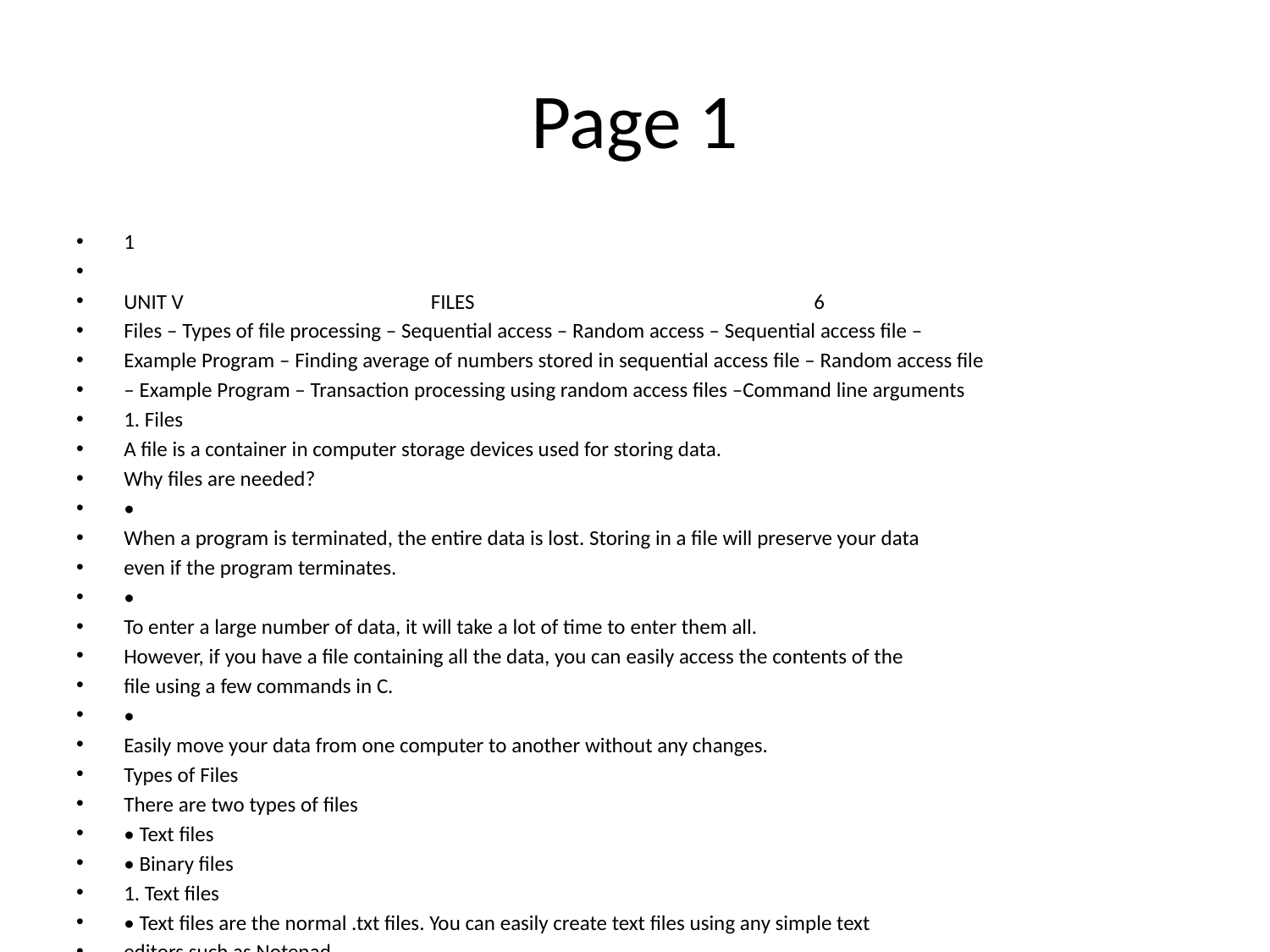

# Page 1
1

UNIT V                                                   FILES                                                                      6
Files – Types of file processing – Sequential access – Random access – Sequential access file –
Example Program – Finding average of numbers stored in sequential access file – Random access file
– Example Program – Transaction processing using random access files –Command line arguments
1. Files
A file is a container in computer storage devices used for storing data.
Why files are needed?
•
When a program is terminated, the entire data is lost. Storing in a file will preserve your data
even if the program terminates.
•
To enter a large number of data, it will take a lot of time to enter them all.
However, if you have a file containing all the data, you can easily access the contents of the
file using a few commands in C.
•
Easily move your data from one computer to another without any changes.
Types of Files
There are two types of files
• Text files
• Binary files
1. Text files
• Text files are the normal .txt files. You can easily create text files using any simple text
editors such as Notepad.
• When you open those files, you'll see all the contents within the file as plain text. You can
easily edit or delete the contents.
• They take minimum effort to maintain, are easily readable, and provide the least security and
takes bigger storage space.
Text file:
o Text file is used to store information in the form of characters as shown below.
jp@jp-VirtualBox:~/$ cat input.txt
one Hello world 12 dsf
one Hello world 123
Hello worldad a
Here, input.txt is a text file.
2. Binary files
• Binary files are mostly the .bin files in your computer.
• Instead of storing data in plain text, they store it in the binary form (0's and 1's).
• They can hold a higher amount of data, are not readable easily, and provides better security
than text files.